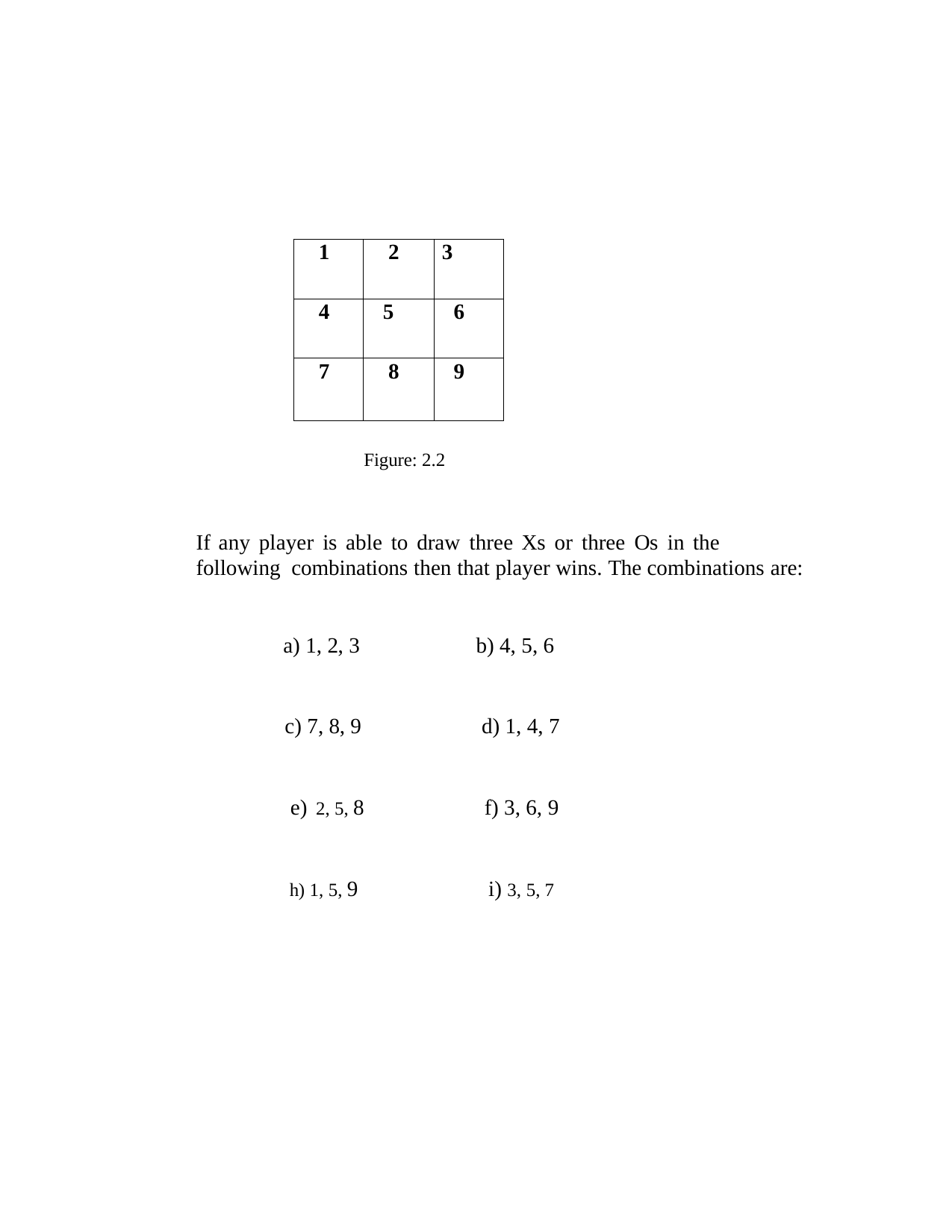

| 1 | 2 | 3 |
| --- | --- | --- |
| 4 | 5 | 6 |
| 7 | 8 | 9 |
Figure: 2.2

If any player is able to draw three Xs or three Os in the following  combinations then that player wins. The combinations are:
a) 1, 2, 3
b) 4, 5, 6
c) 7, 8, 9
d) 1, 4, 7
e) 2, 5, 8
f) 3, 6, 9
h) 1, 5, 9
i) 3, 5, 7